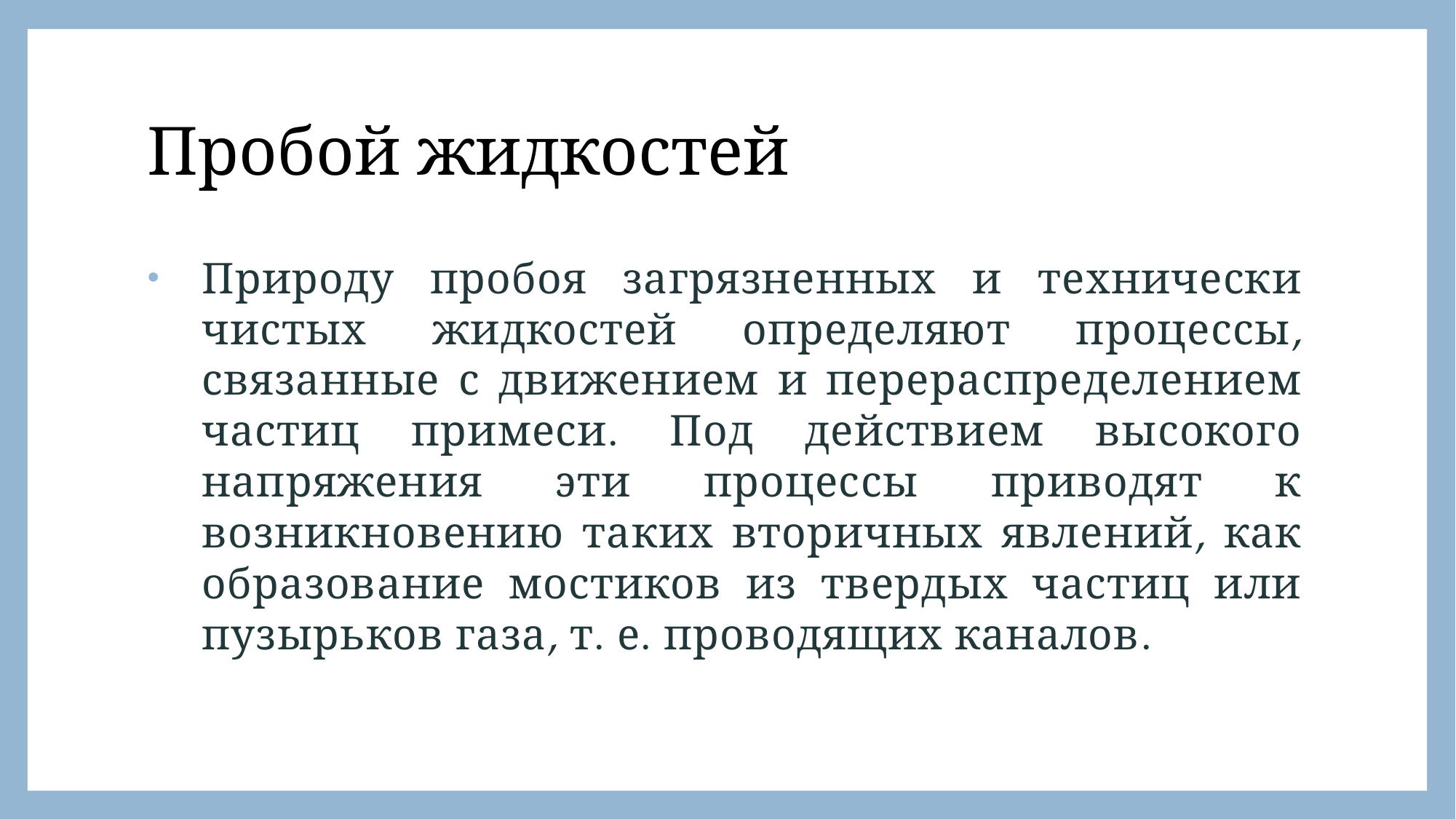

# Пробой жидкостей
Природу пробоя загрязненных и технически чистых жидкостей определяют процессы, связанные с движением и перераспределением частиц примеси. Под действием высокого напряжения эти процессы приводят к возникновению таких вторичных явлений, как образование мостиков из твердых частиц или пузырьков газа, т. е. проводящих каналов.